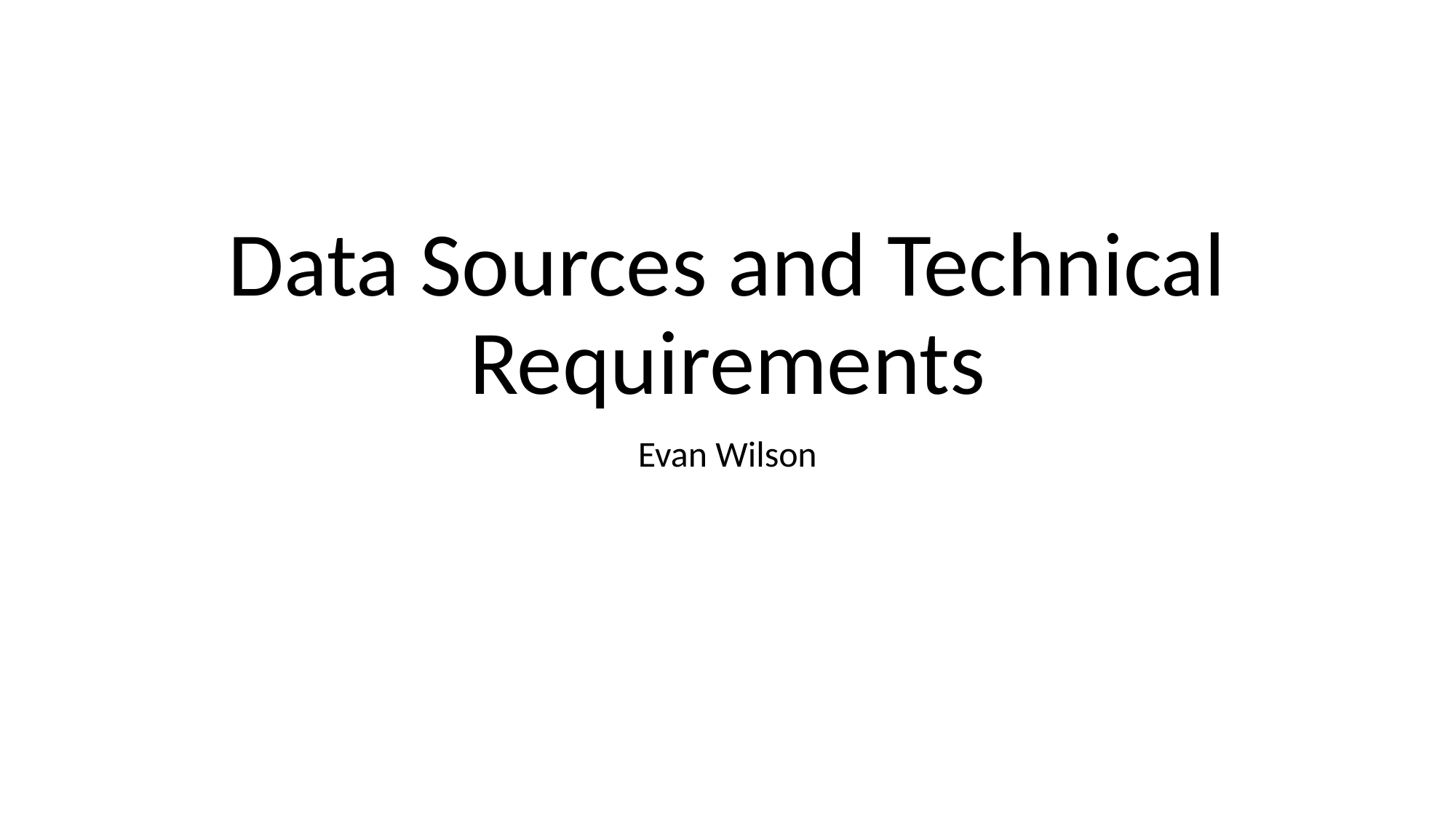

# Data Sources and Technical Requirements
Evan Wilson